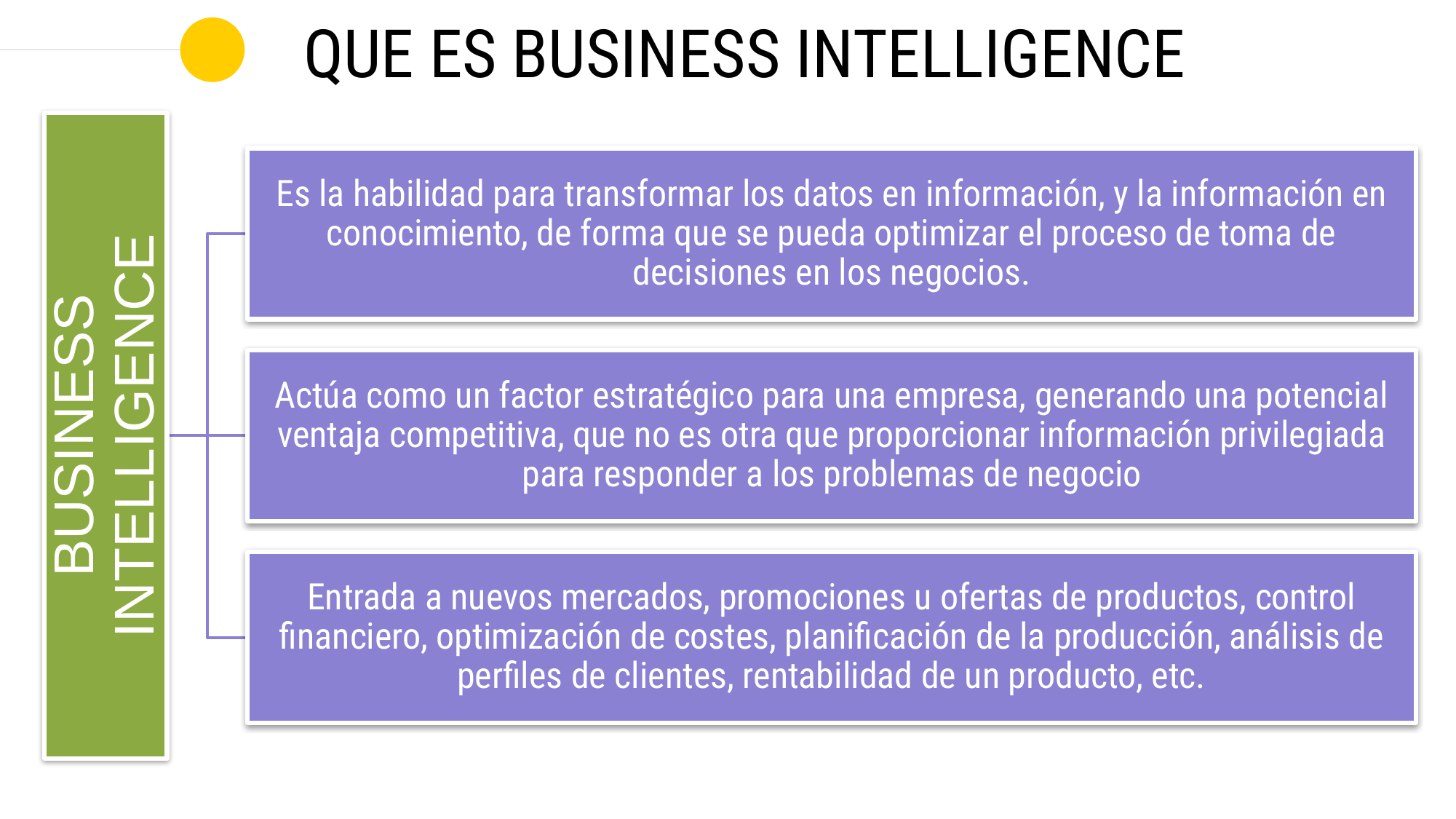

# QUE ES BUSINESS INTELLIGENCE

BUSINESS INTELLIGENCE
Es la habilidad para transformar los datos en información, y la información en conocimiento, de forma que se pueda optimizar el proceso de toma de decisiones en los negocios.
Actúa como un factor estratégico para una empresa, generando una potencial ventaja competitiva, que no es otra que proporcionar información privilegiada para responder a los problemas de negocio
Entrada a nuevos mercados, promociones u ofertas de productos, control financiero, optimización de costes, planificación de la producción, análisis de perfiles de clientes, rentabilidad de un producto, etc.